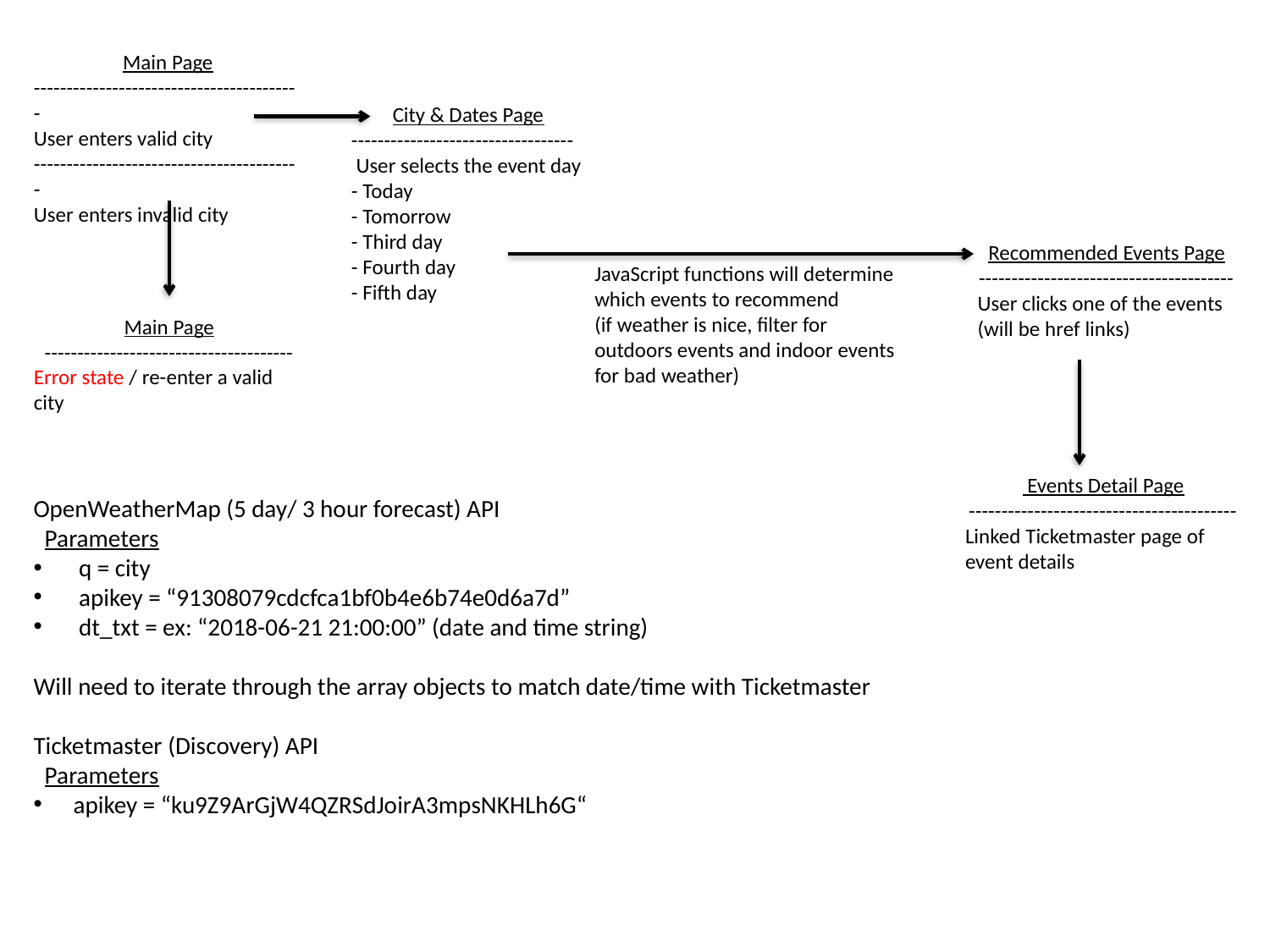

Main Page
-----------------------------------------
User enters valid city
-----------------------------------------
User enters invalid city

City & Dates Page
----------------------------------
 User selects the event day
- Today
- Tomorrow
- Third day
- Fourth day
- Fifth day

Recommended Events Page
---------------------------------------
User clicks one of the events (will be href links)

JavaScript functions will determine which events to recommend
(if weather is nice, filter for outdoors events and indoor events for bad weather)
Main Page
--------------------------------------
Error state / re-enter a valid city

 Events Detail Page
-----------------------------------------
Linked Ticketmaster page of event details

OpenWeatherMap (5 day/ 3 hour forecast) API
  Parameters
 q = city
 apikey = “91308079cdcfca1bf0b4e6b74e0d6a7d”
 dt_txt = ex: “2018-06-21 21:00:00” (date and time string)

Will need to iterate through the array objects to match date/time with Ticketmaster

Ticketmaster (Discovery) API
  Parameters
apikey = “ku9Z9ArGjW4QZRSdJoirA3mpsNKHLh6G“